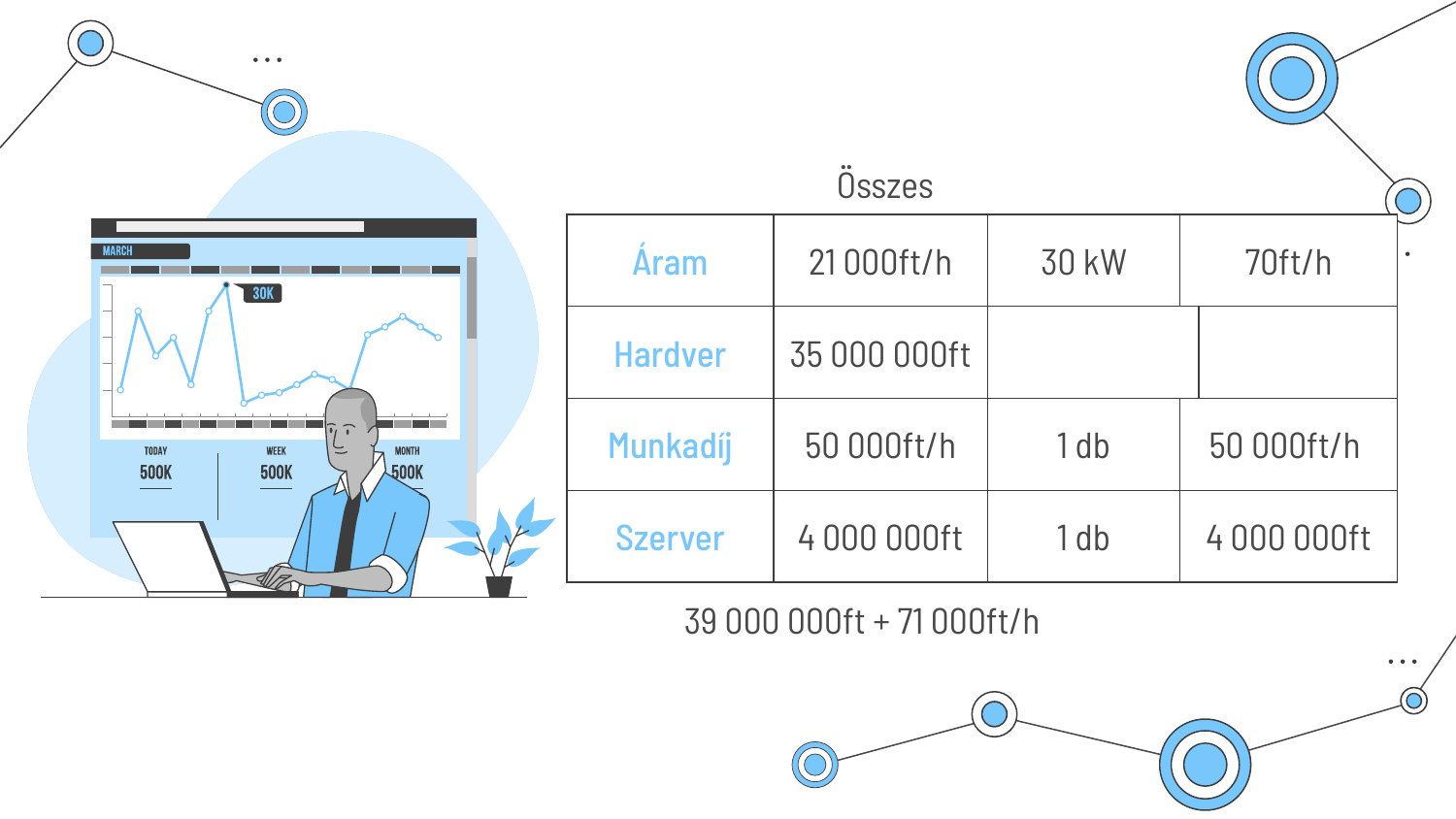

Összes
| Áram | 21 000ft/h | 30 kW | 70ft/h |  |
| --- | --- | --- | --- | --- |
| Hardver | 35 000 000ft |  | 200 000ft |  |
| Munkadíj | 50 000ft/h | 1 db | 50 000ft/h |  |
| Szerver | 4 000 000ft | 1 db | 4 000 000ft |  |
39 000 000ft + 71 000ft/h